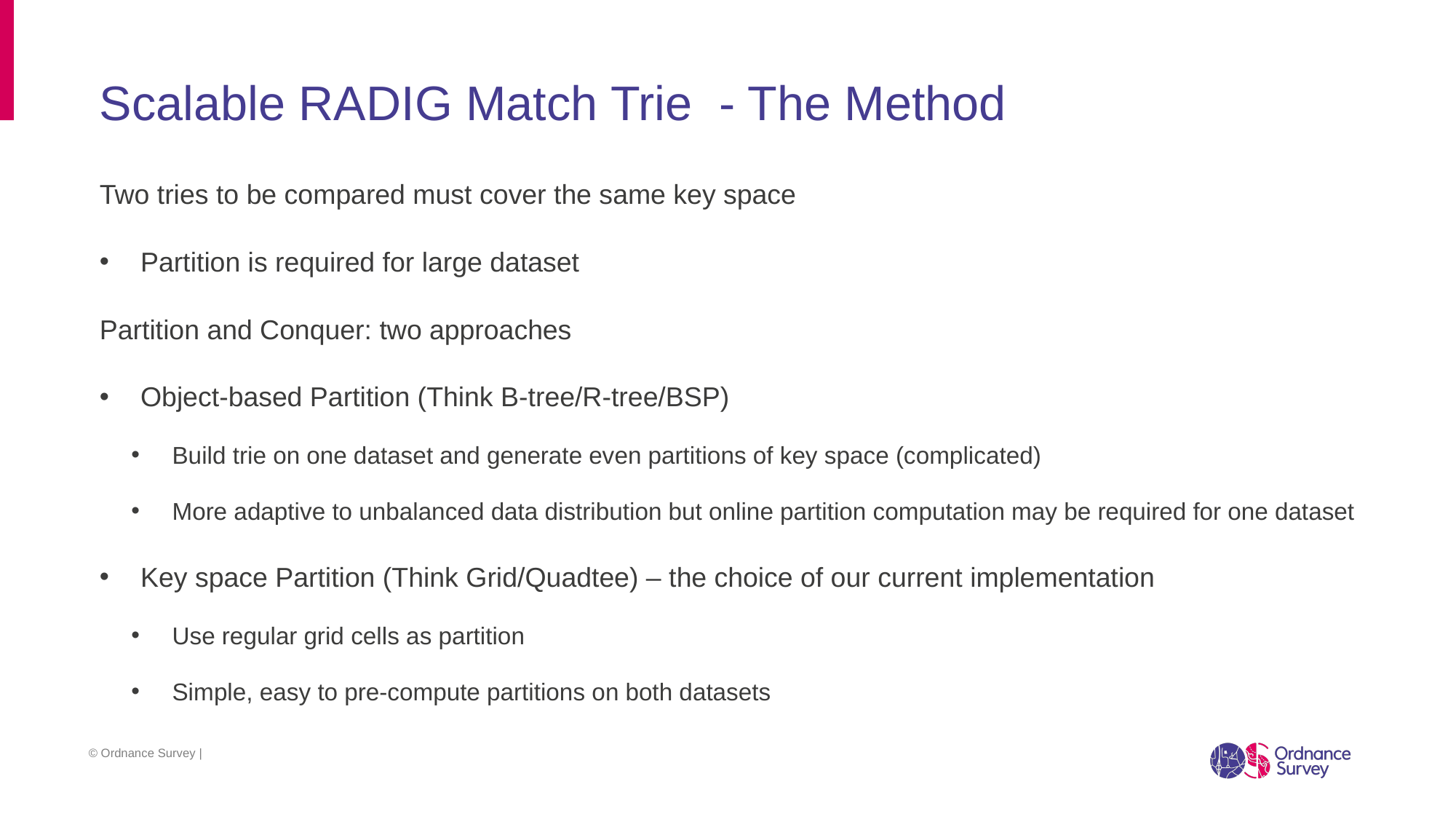

# Scalable RADIG Match Trie  - The Method
Two tries to be compared must cover the same key space
Partition is required for large dataset
Partition and Conquer: two approaches
Object-based Partition (Think B-tree/R-tree/BSP)
Build trie on one dataset and generate even partitions of key space (complicated)
More adaptive to unbalanced data distribution but online partition computation may be required for one dataset
Key space Partition (Think Grid/Quadtee) – the choice of our current implementation
Use regular grid cells as partition
Simple, easy to pre-compute partitions on both datasets